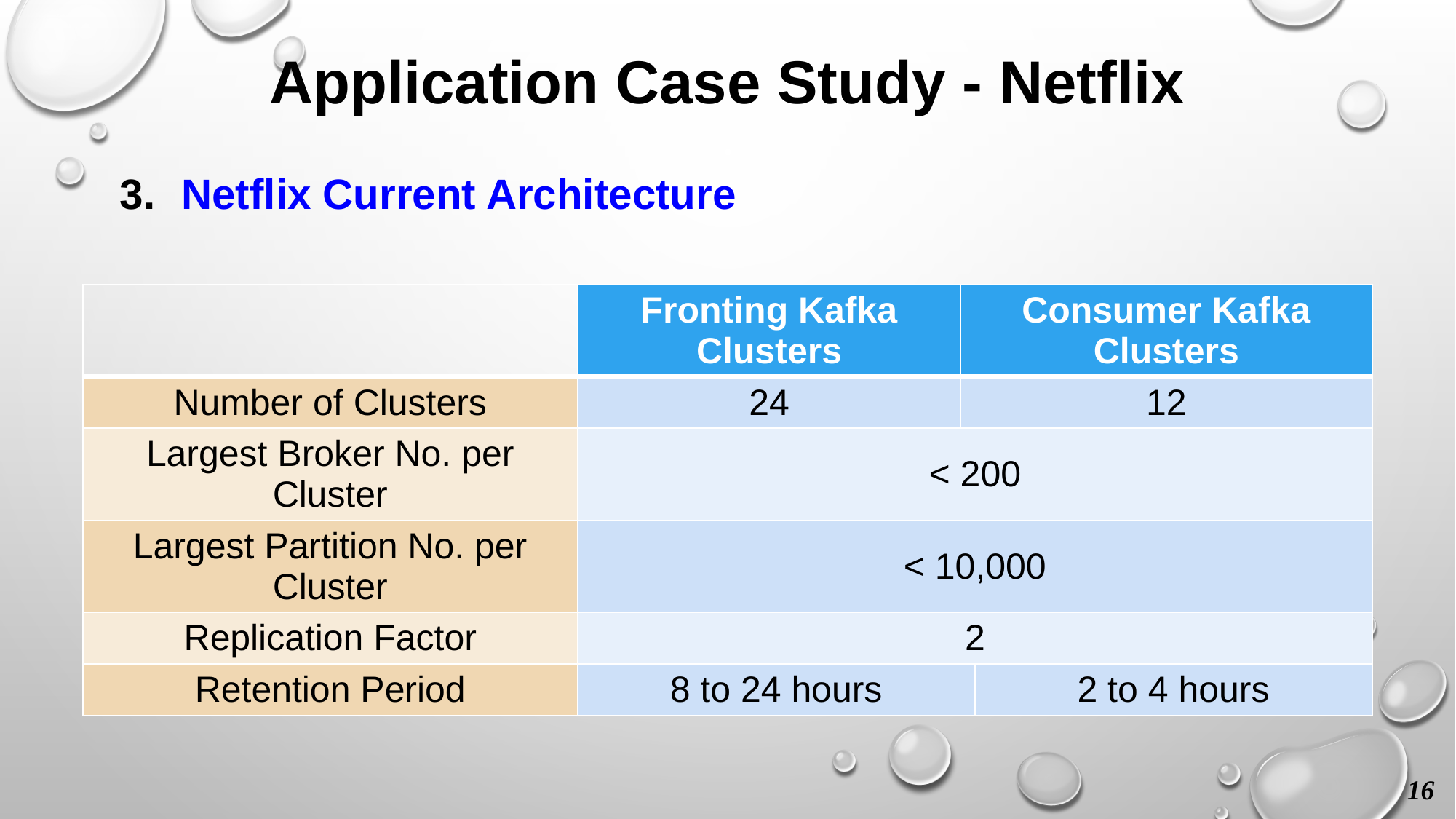

Application Case Study - Netflix
Netflix Current Architecture
|  | Fronting Kafka Clusters | Consumer Kafka Clusters |  |
| --- | --- | --- | --- |
| Number of Clusters | 24 | 12 |  |
| Largest Broker No. per Cluster | < 200 |  |  |
| Largest Partition No. per Cluster | < 10,000 |  |  |
| Replication Factor | 2 |  |  |
| Retention Period | 8 to 24 hours |  | 2 to 4 hours |
16